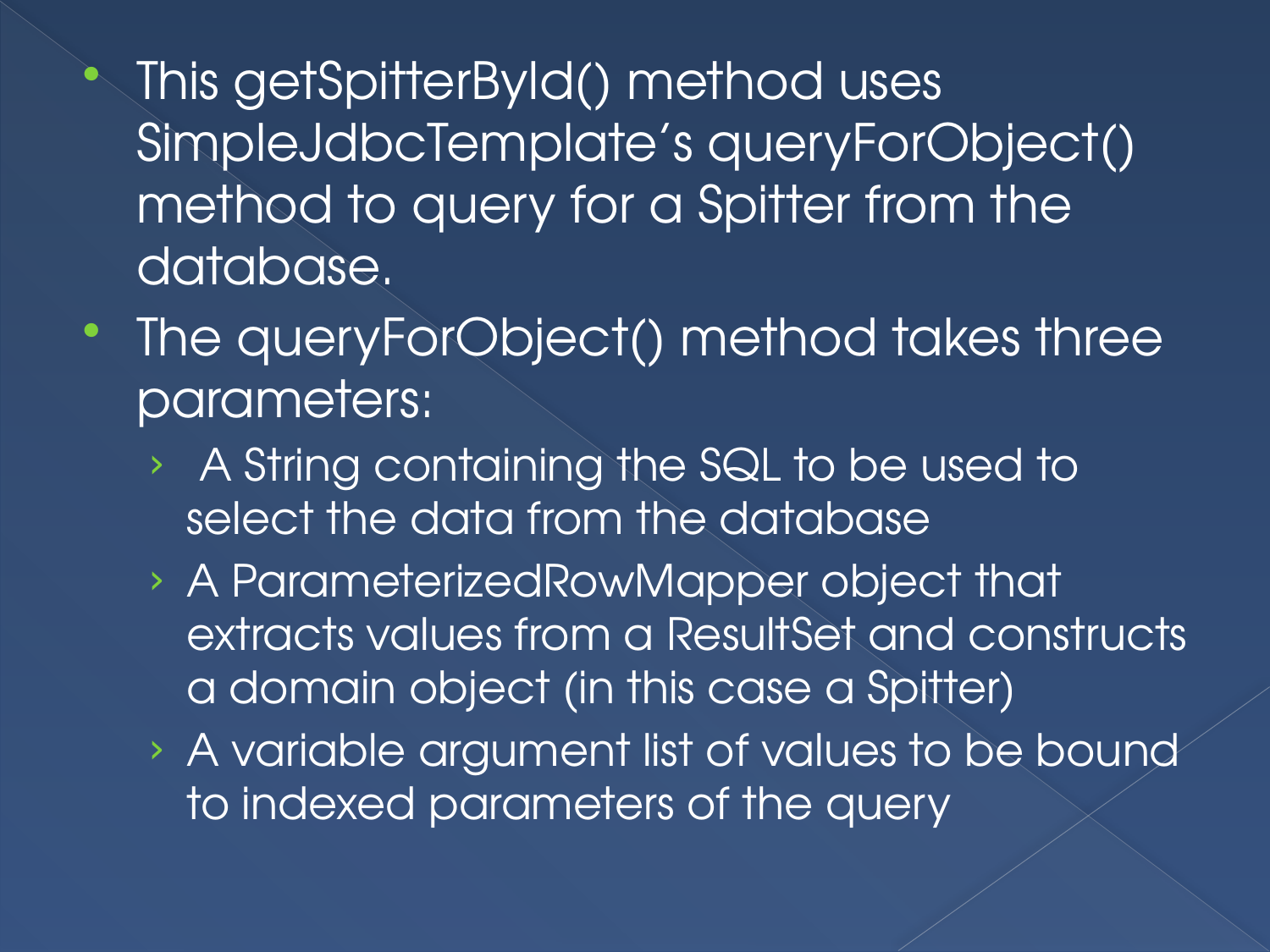

This getSpitterById() method uses SimpleJdbcTemplate’s queryForObject() method to query for a Spitter from the database.
The queryForObject() method takes three parameters:
 A String containing the SQL to be used to select the data from the database
A ParameterizedRowMapper object that extracts values from a ResultSet and constructs a domain object (in this case a Spitter)
A variable argument list of values to be bound to indexed parameters of the query